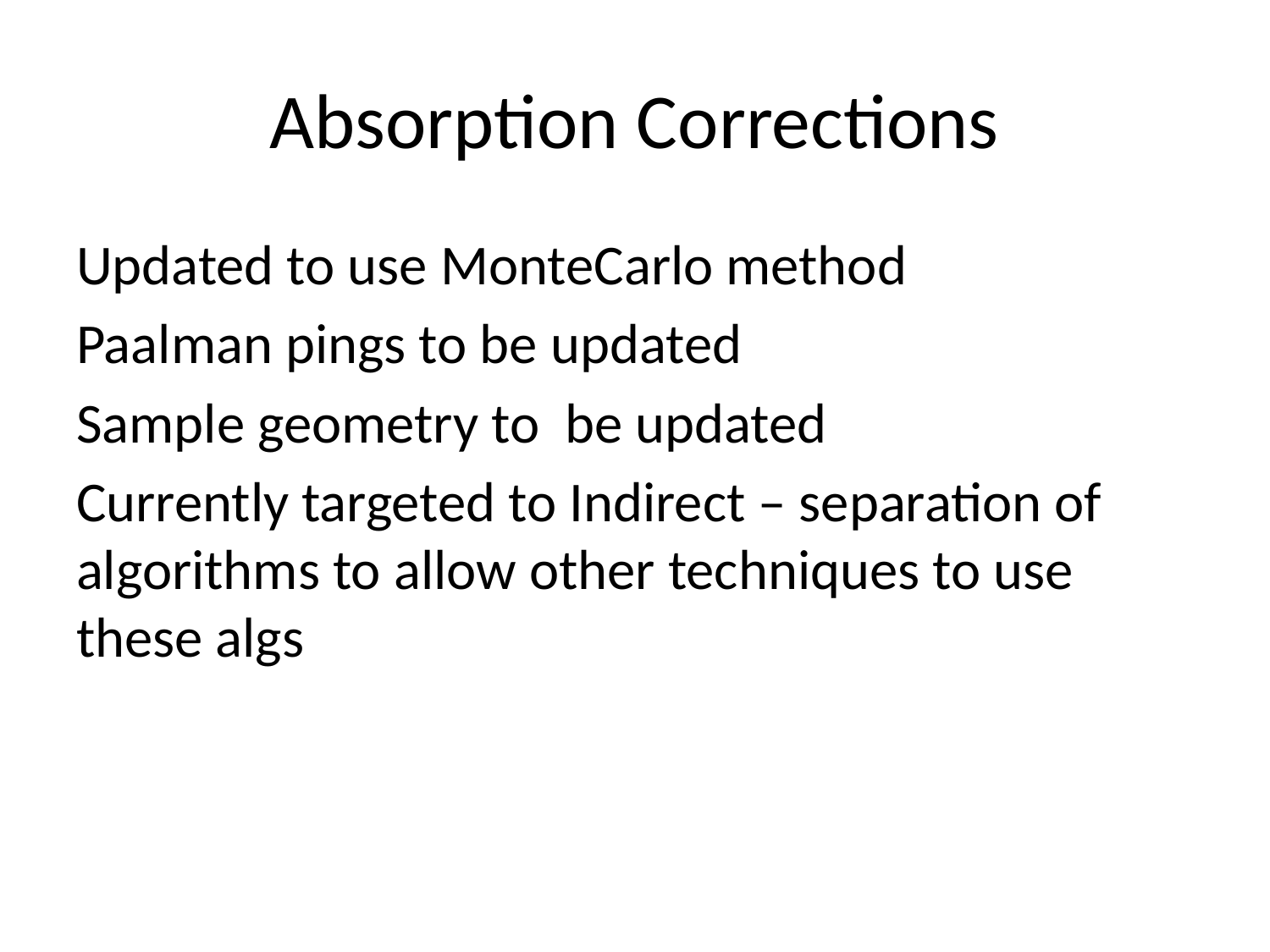

# Absorption Corrections
Updated to use MonteCarlo method
Paalman pings to be updated
Sample geometry to  be updated
Currently targeted to Indirect – separation of algorithms to allow other techniques to use these algs